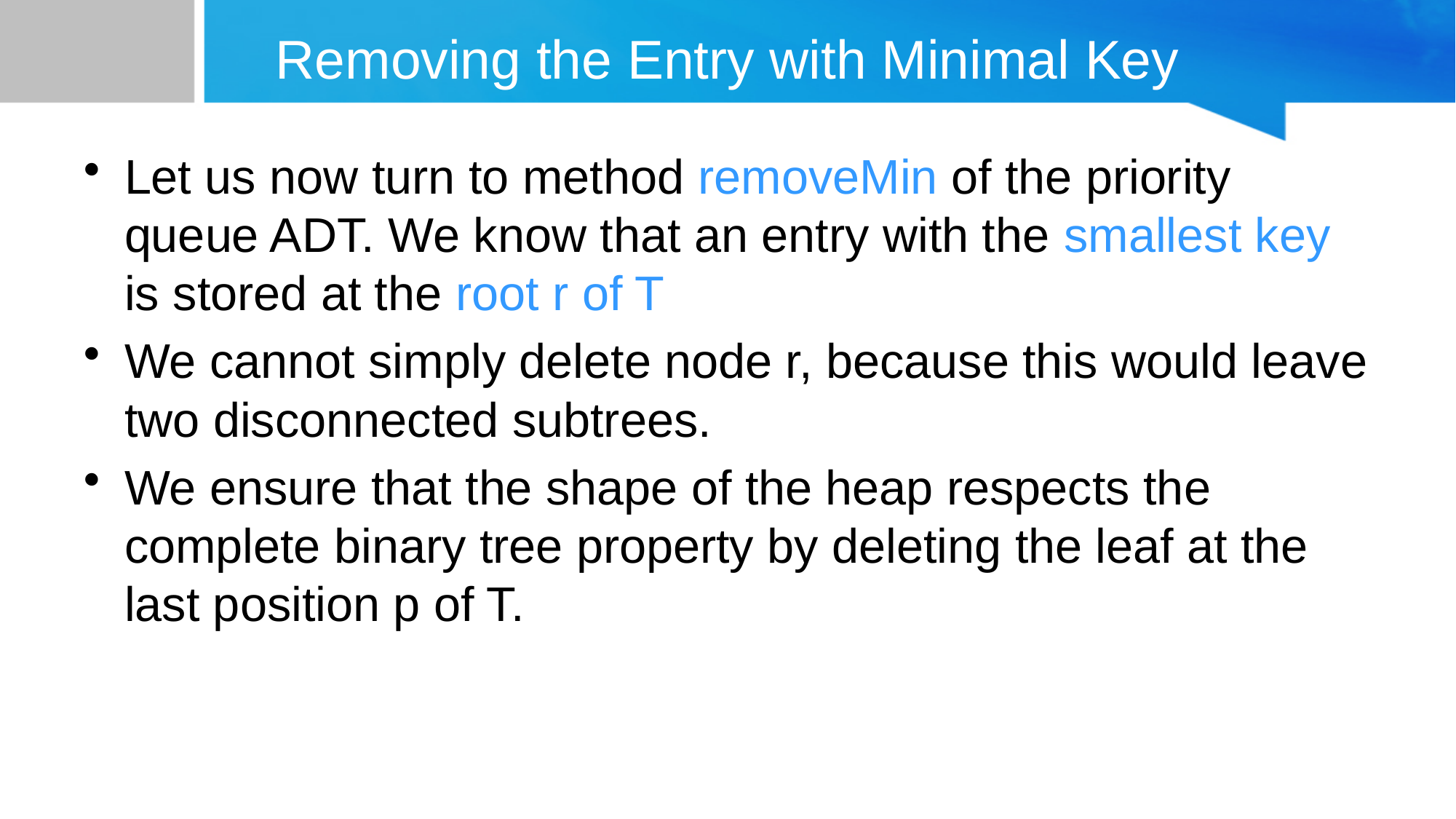

# Removing the Entry with Minimal Key
Let us now turn to method removeMin of the priority queue ADT. We know that an entry with the smallest key is stored at the root r of T
We cannot simply delete node r, because this would leave two disconnected subtrees.
We ensure that the shape of the heap respects the complete binary tree property by deleting the leaf at the last position p of T.